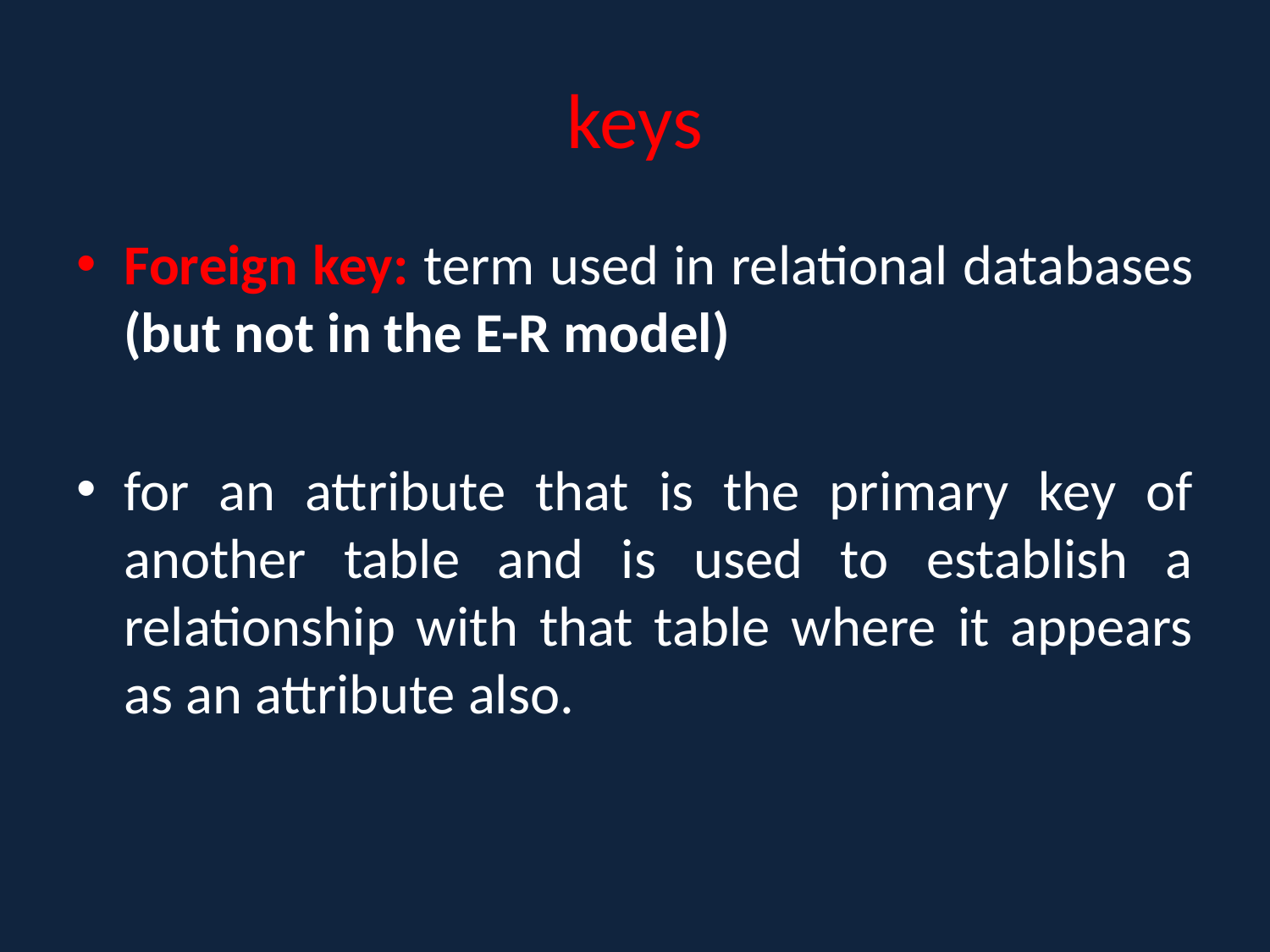

# keys
Foreign key: term used in relational databases (but not in the E-R model)

for an attribute that is the primary key of another table and is used to establish a relationship with that table where it appears as an attribute also.